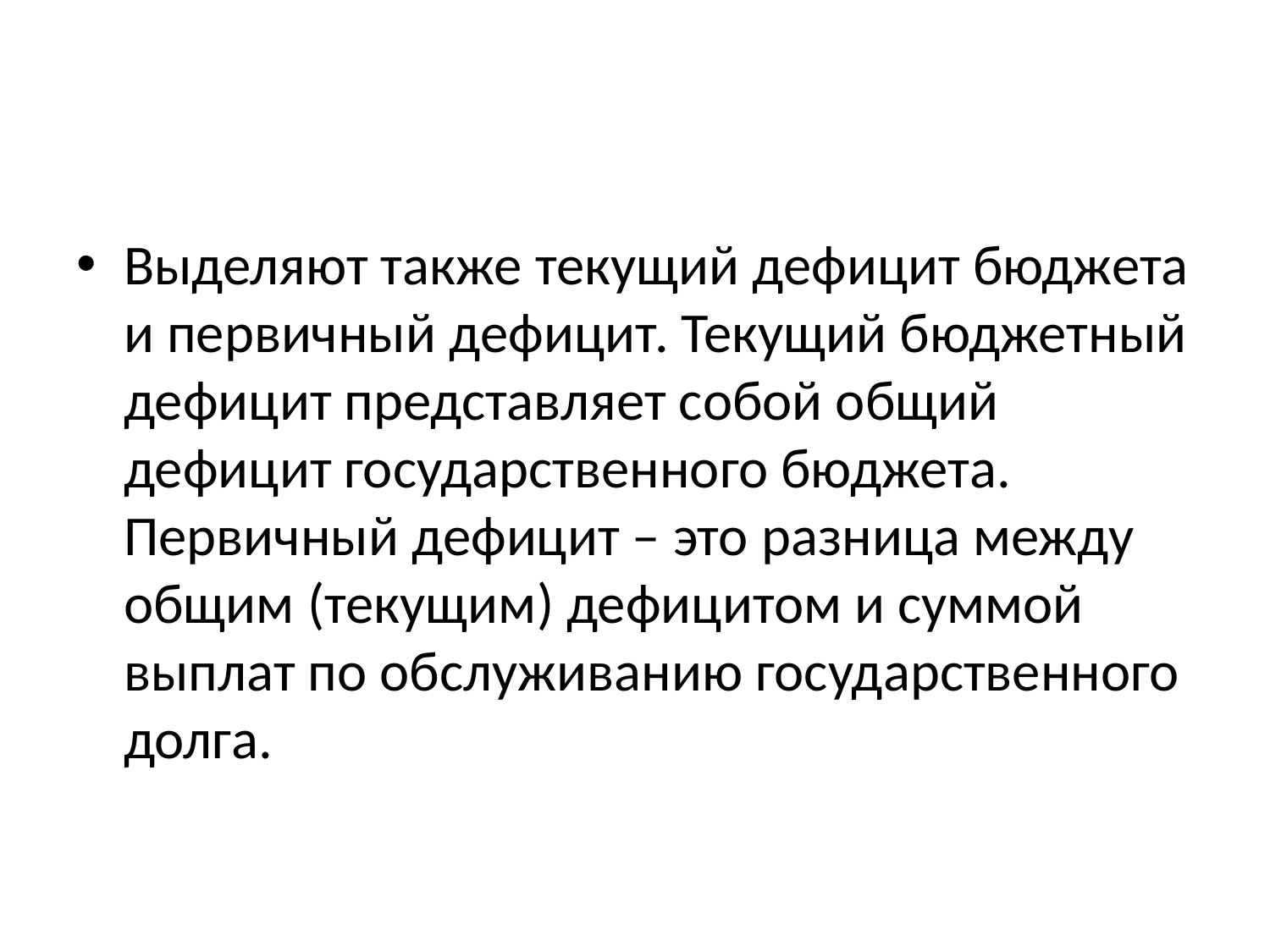

#
Выделяют также текущий дефицит бюджета и первичный дефицит. Текущий бюджетный дефицит представляет собой общий дефицит государственного бюджета. Первичный дефицит – это разница между общим (текущим) дефицитом и суммой выплат по обслуживанию государственного долга.